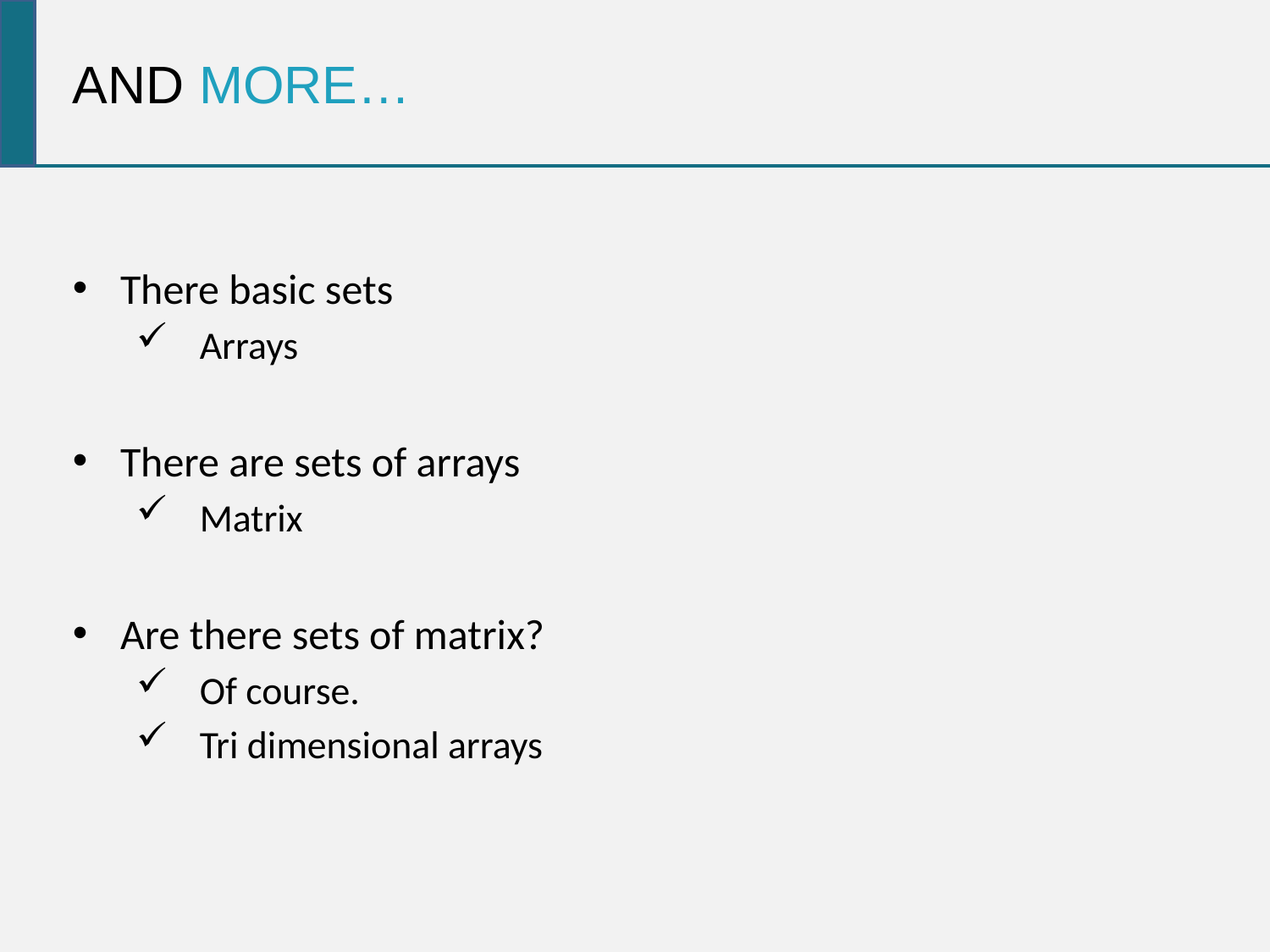

And more…

There basic sets
Arrays

There are sets of arrays
Matrix

Are there sets of matrix?
Of course.
Tri dimensional arrays